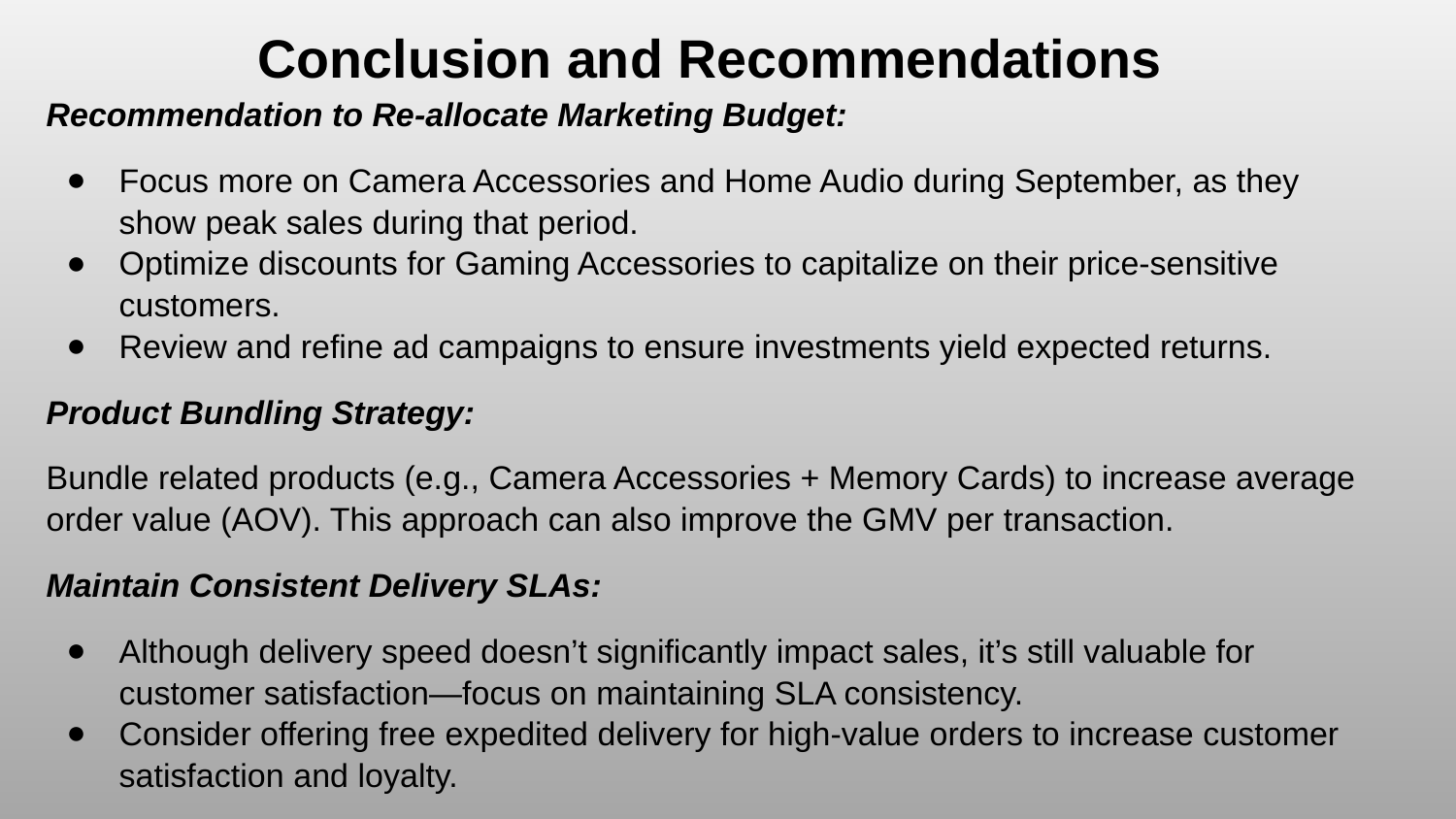

# Conclusion and Recommendations
Recommendation to Re-allocate Marketing Budget:
Focus more on Camera Accessories and Home Audio during September, as they show peak sales during that period.
Optimize discounts for Gaming Accessories to capitalize on their price-sensitive customers.
Review and refine ad campaigns to ensure investments yield expected returns.
Product Bundling Strategy:
Bundle related products (e.g., Camera Accessories + Memory Cards) to increase average order value (AOV). This approach can also improve the GMV per transaction.
Maintain Consistent Delivery SLAs:
Although delivery speed doesn’t significantly impact sales, it’s still valuable for customer satisfaction—focus on maintaining SLA consistency.
Consider offering free expedited delivery for high-value orders to increase customer satisfaction and loyalty.